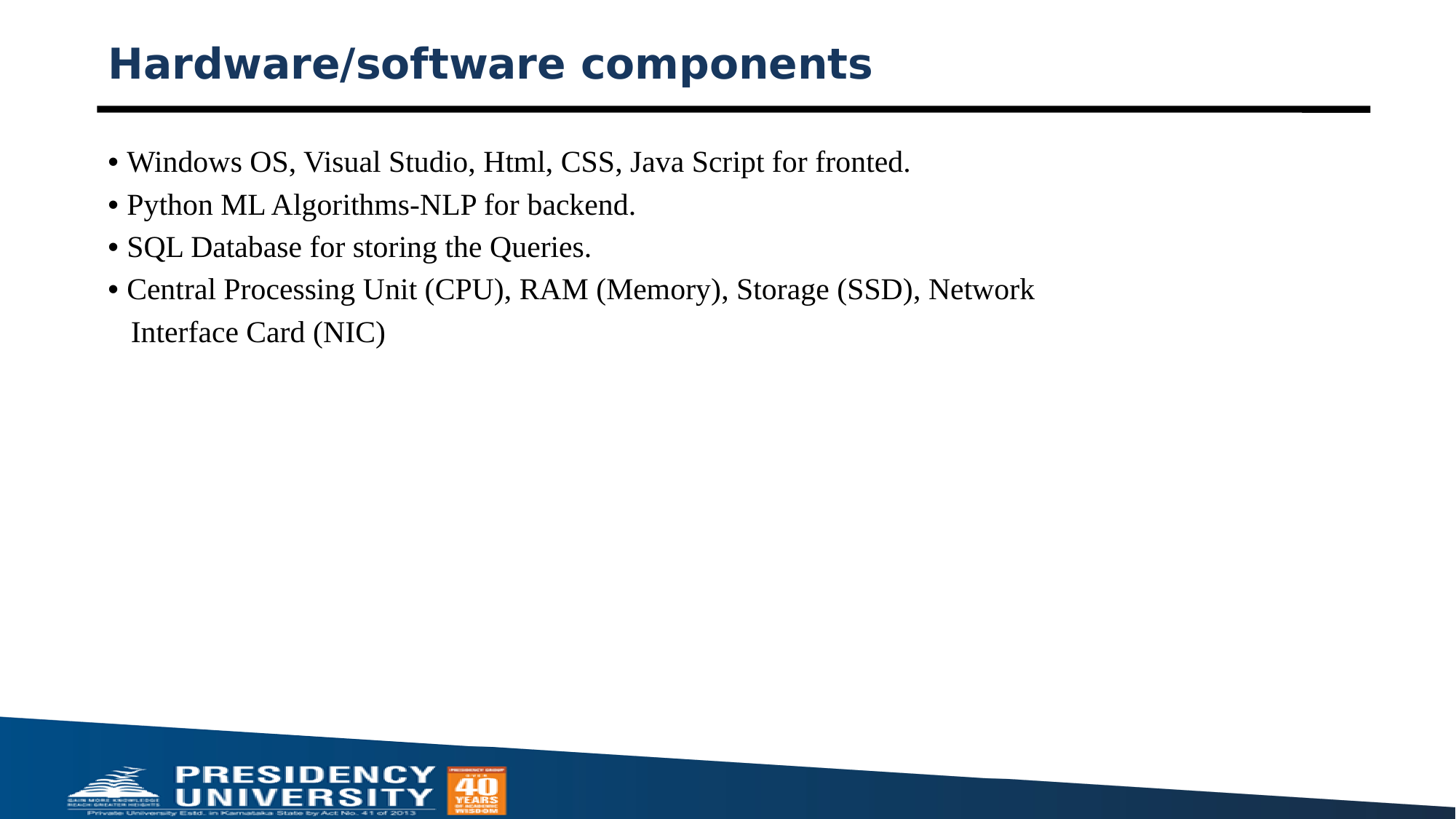

# Hardware/software components
• Windows OS, Visual Studio, Html, CSS, Java Script for fronted.
• Python ML Algorithms-NLP for backend.
• SQL Database for storing the Queries.
• Central Processing Unit (CPU), RAM (Memory), Storage (SSD), Network
   Interface Card (NIC)